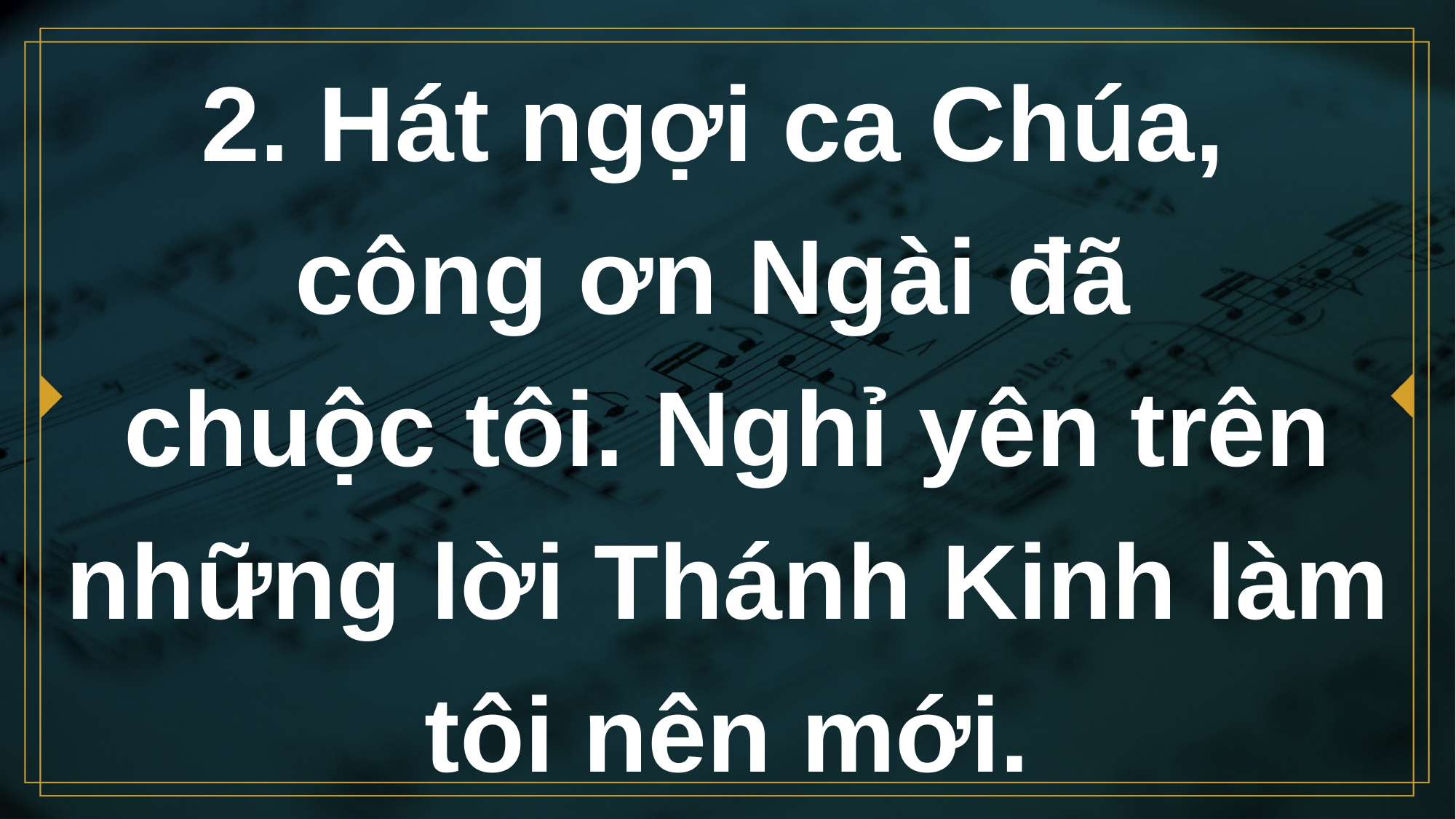

# 2. Hát ngợi ca Chúa, công ơn Ngài đã chuộc tôi. Nghỉ yên trên những lời Thánh Kinh làm tôi nên mới.